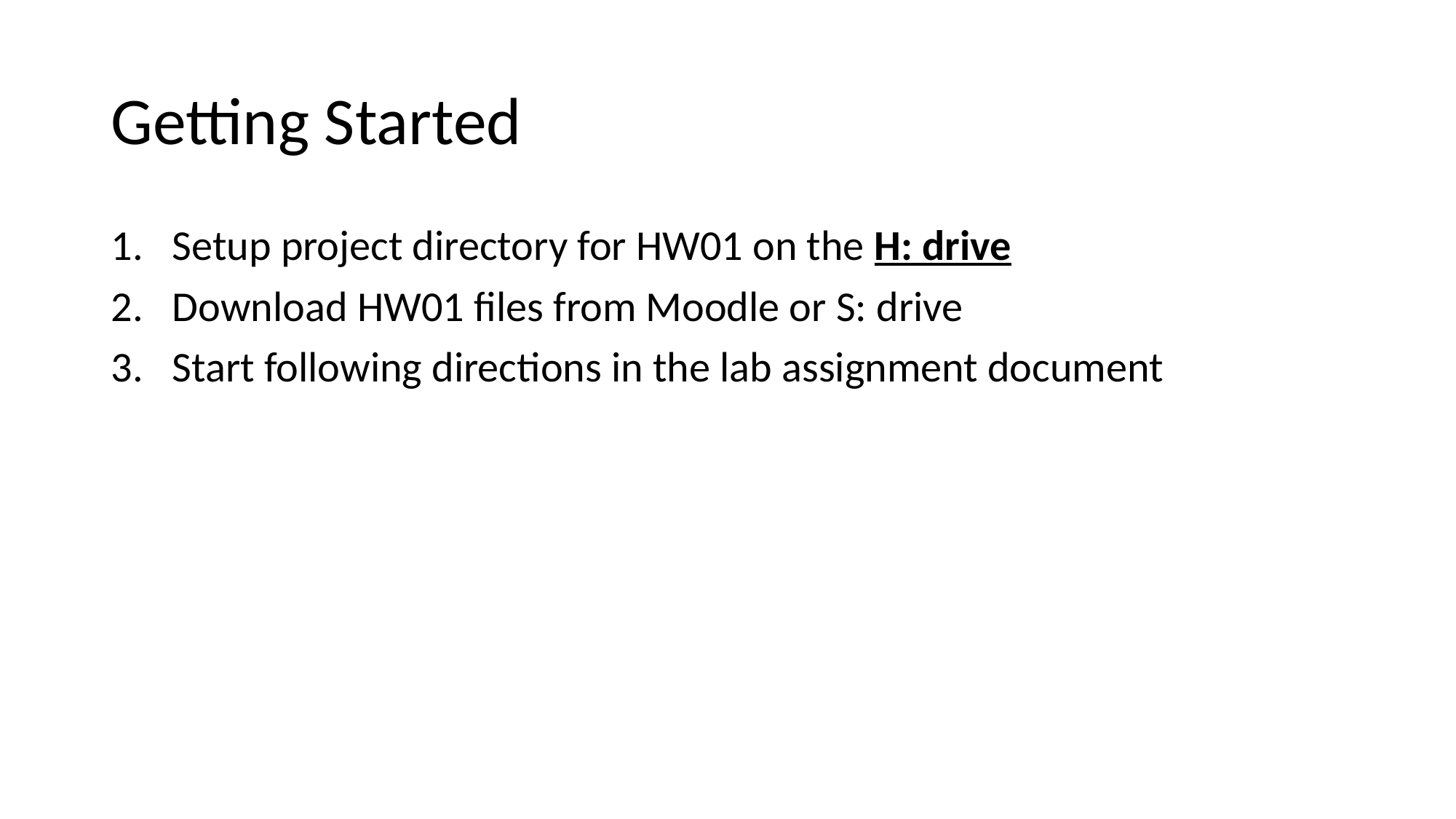

# Getting Started
Setup project directory for HW01 on the H: drive
Download HW01 files from Moodle or S: drive
Start following directions in the lab assignment document